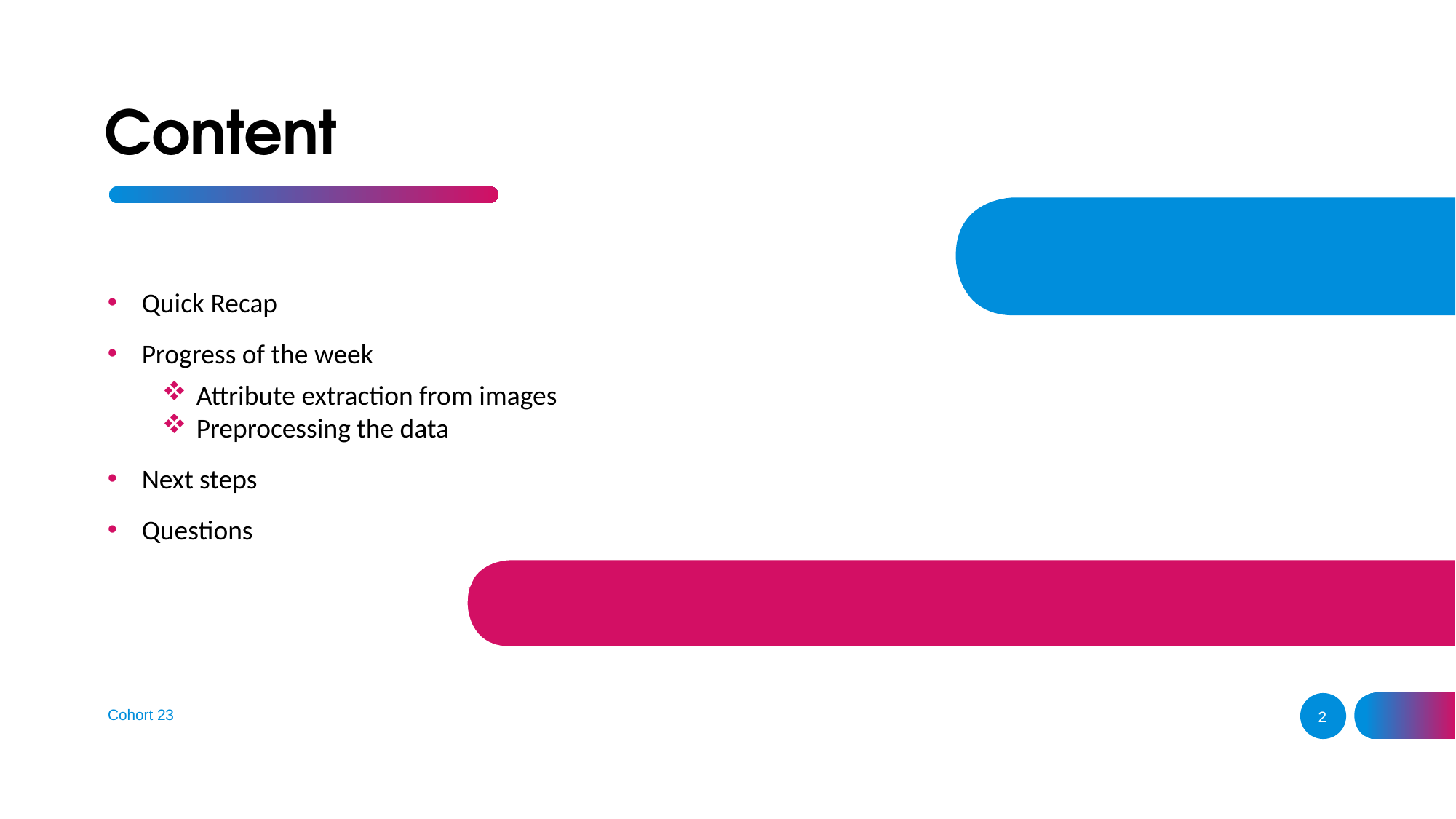

# Content
Quick Recap

Progress of the week

Attribute extraction from images
Preprocessing the data

Next steps

Questions

Cohort 23
2